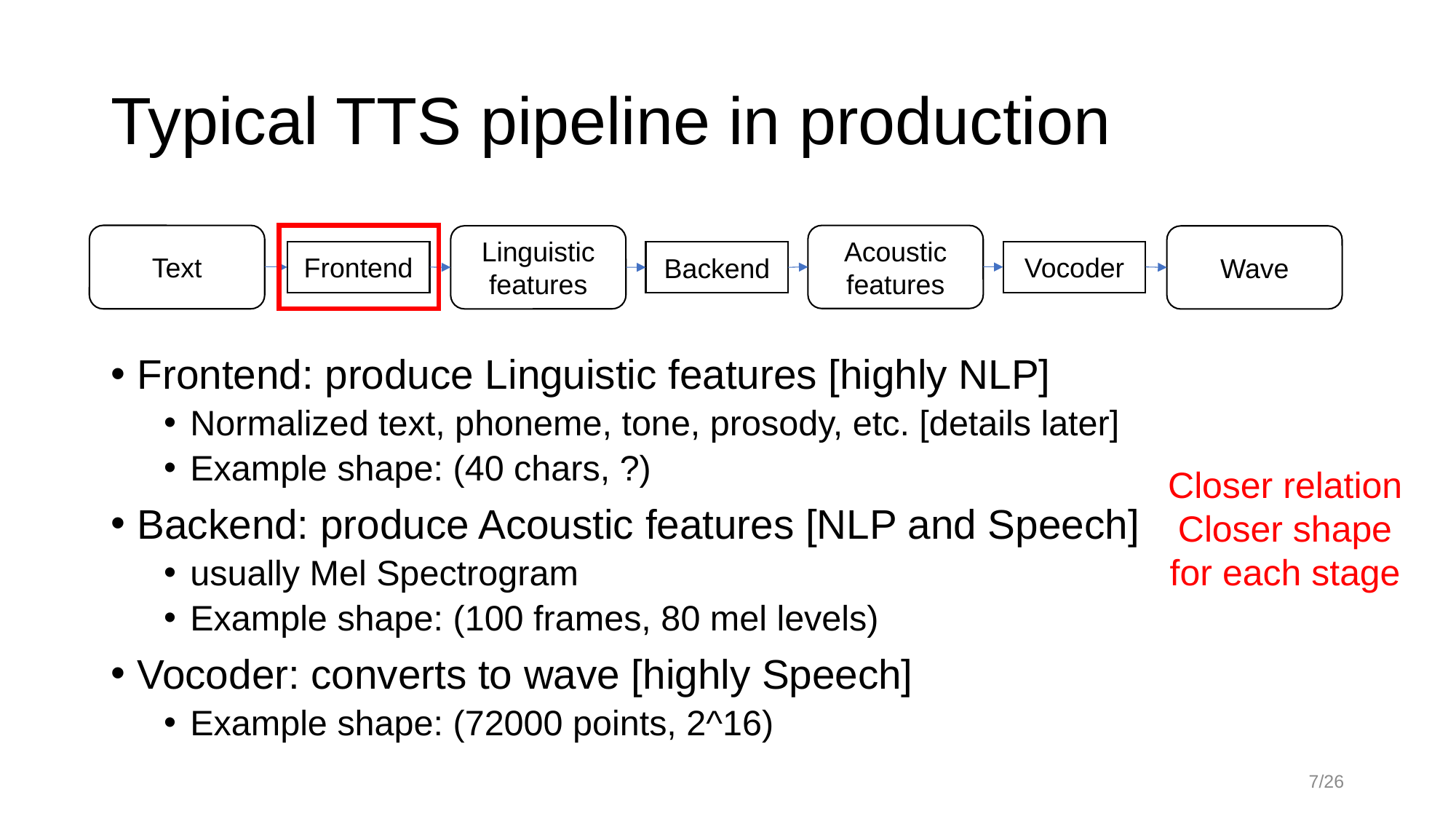

# Typical TTS pipeline in production
Text
Acoustic
features
Linguistic features
Wave
Vocoder
Frontend
Backend

Frontend: produce Linguistic features [highly NLP]
Normalized text, phoneme, tone, prosody, etc. [details later]
Example shape: (40 chars, ?)
Backend: produce Acoustic features [NLP and Speech]
usually Mel Spectrogram
Example shape: (100 frames, 80 mel levels)
Vocoder: converts to wave [highly Speech]
Example shape: (72000 points, 2^16)
Closer relation
Closer shape
for each stage
7/26